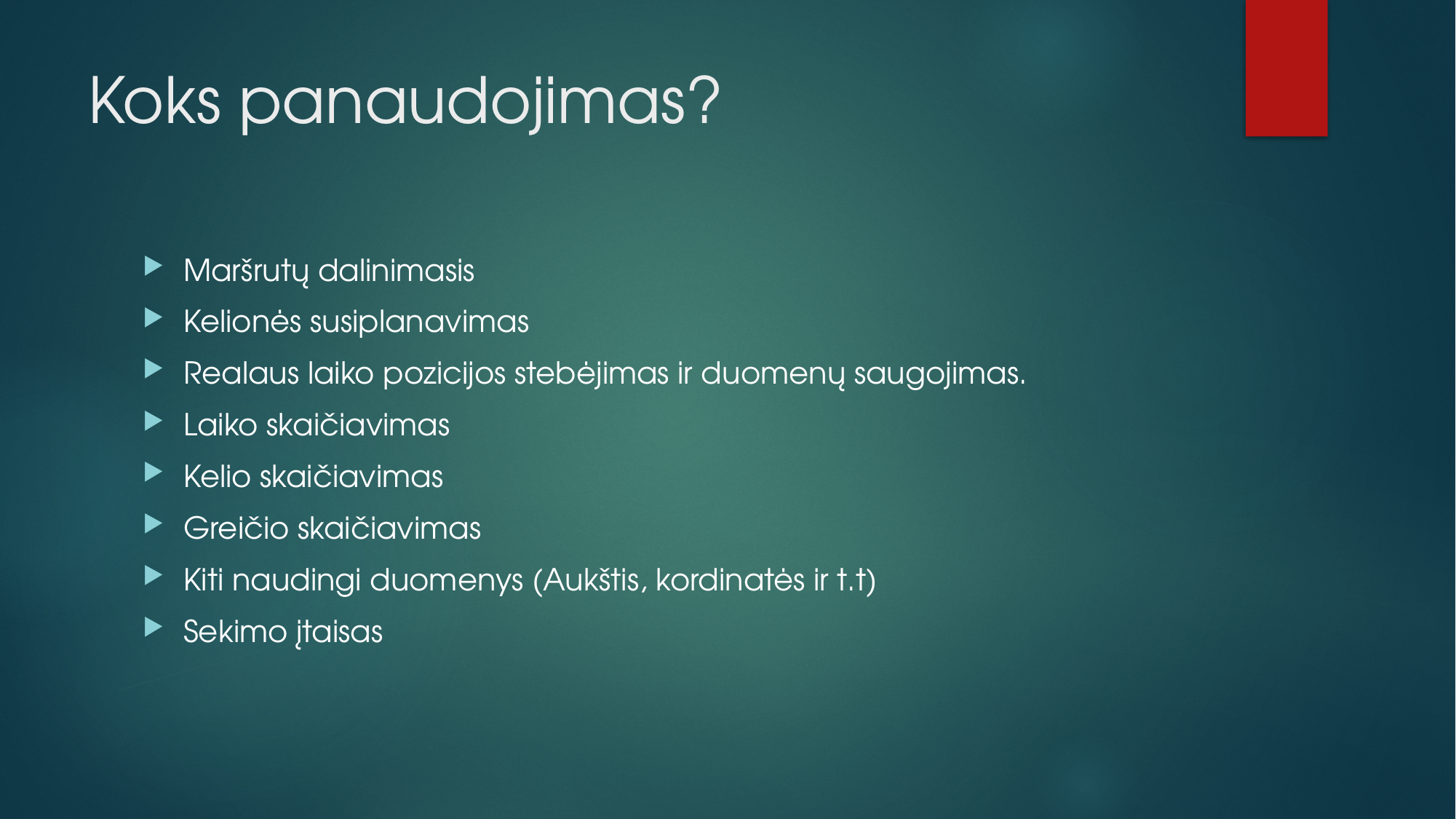

# Koks panaudojimas?
Maršrutų dalinimasis
Kelionės susiplanavimas
Realaus laiko pozicijos stebėjimas ir duomenų saugojimas.
Laiko skaičiavimas
Kelio skaičiavimas
Greičio skaičiavimas
Kiti naudingi duomenys (Aukštis, kordinatės ir t.t)
Sekimo įtaisas